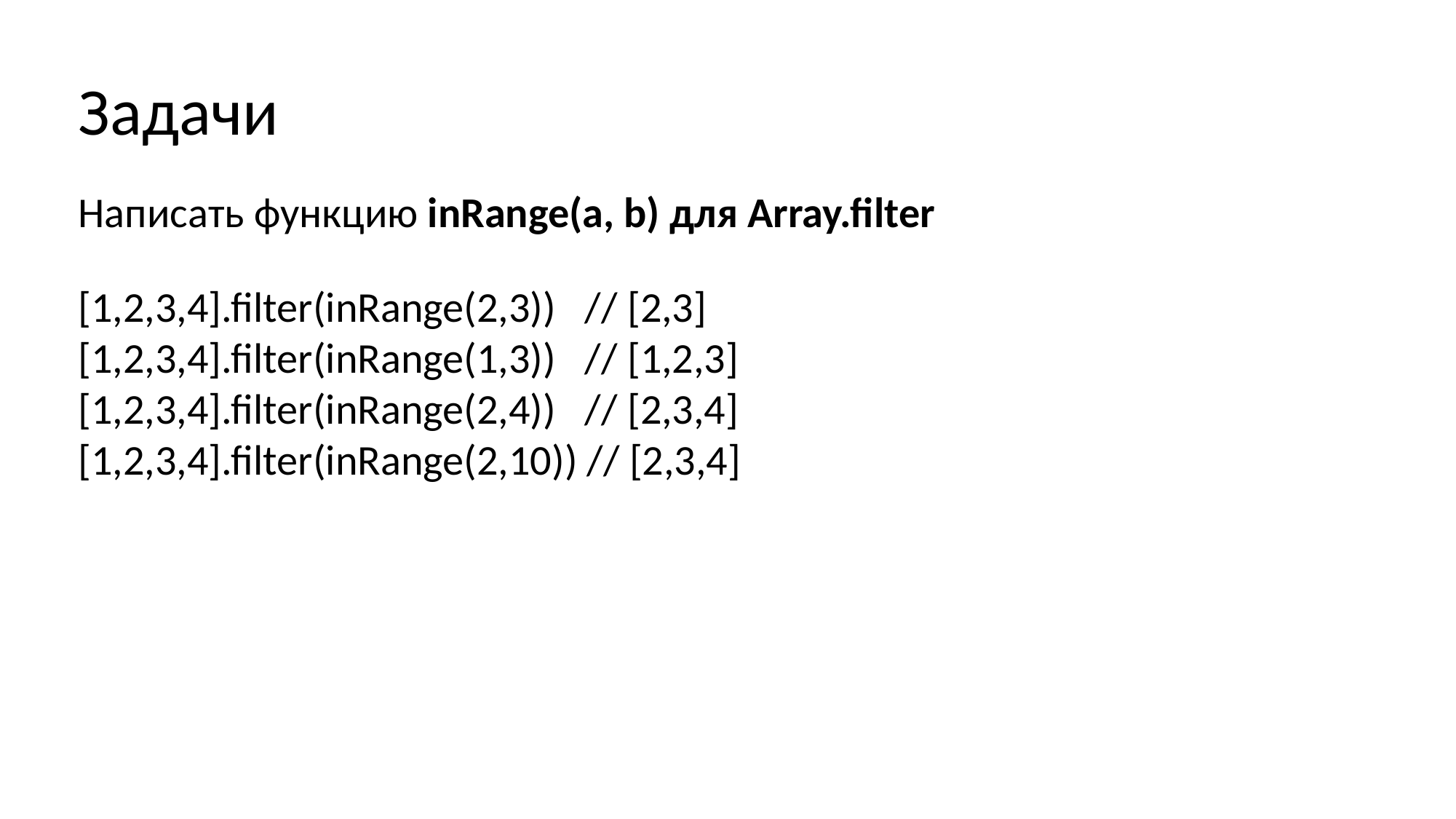

Задачи

Написать функцию inRange(a, b) для Array.filter

[1,2,3,4].filter(inRange(2,3))   // [2,3]
[1,2,3,4].filter(inRange(1,3))   // [1,2,3]
[1,2,3,4].filter(inRange(2,4))   // [2,3,4]
[1,2,3,4].filter(inRange(2,10)) // [2,3,4]